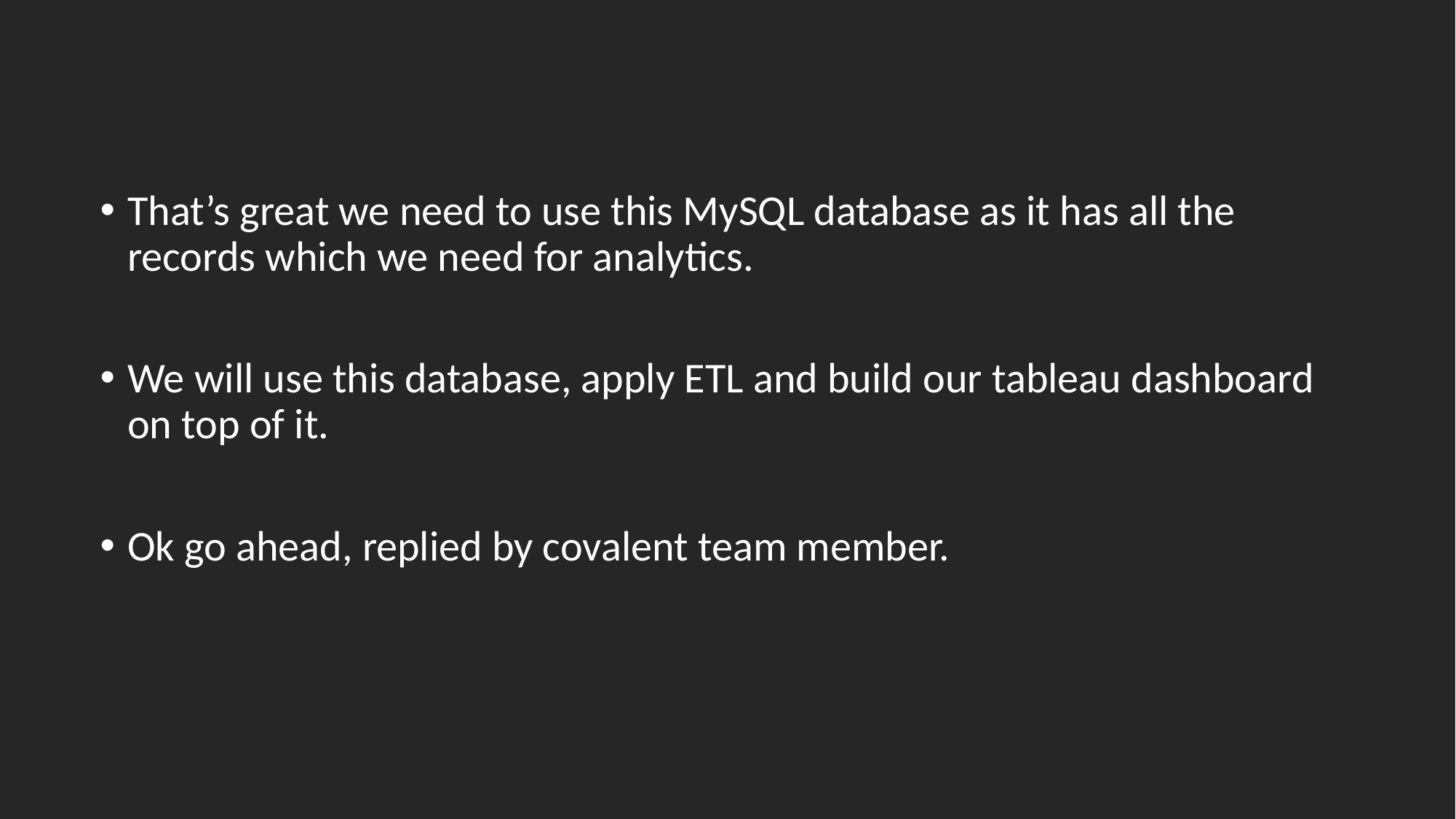

That’s great we need to use this MySQL database as it has all the records which we need for analytics.

We will use this database, apply ETL and build our tableau dashboard on top of it.

Ok go ahead, replied by covalent team member.